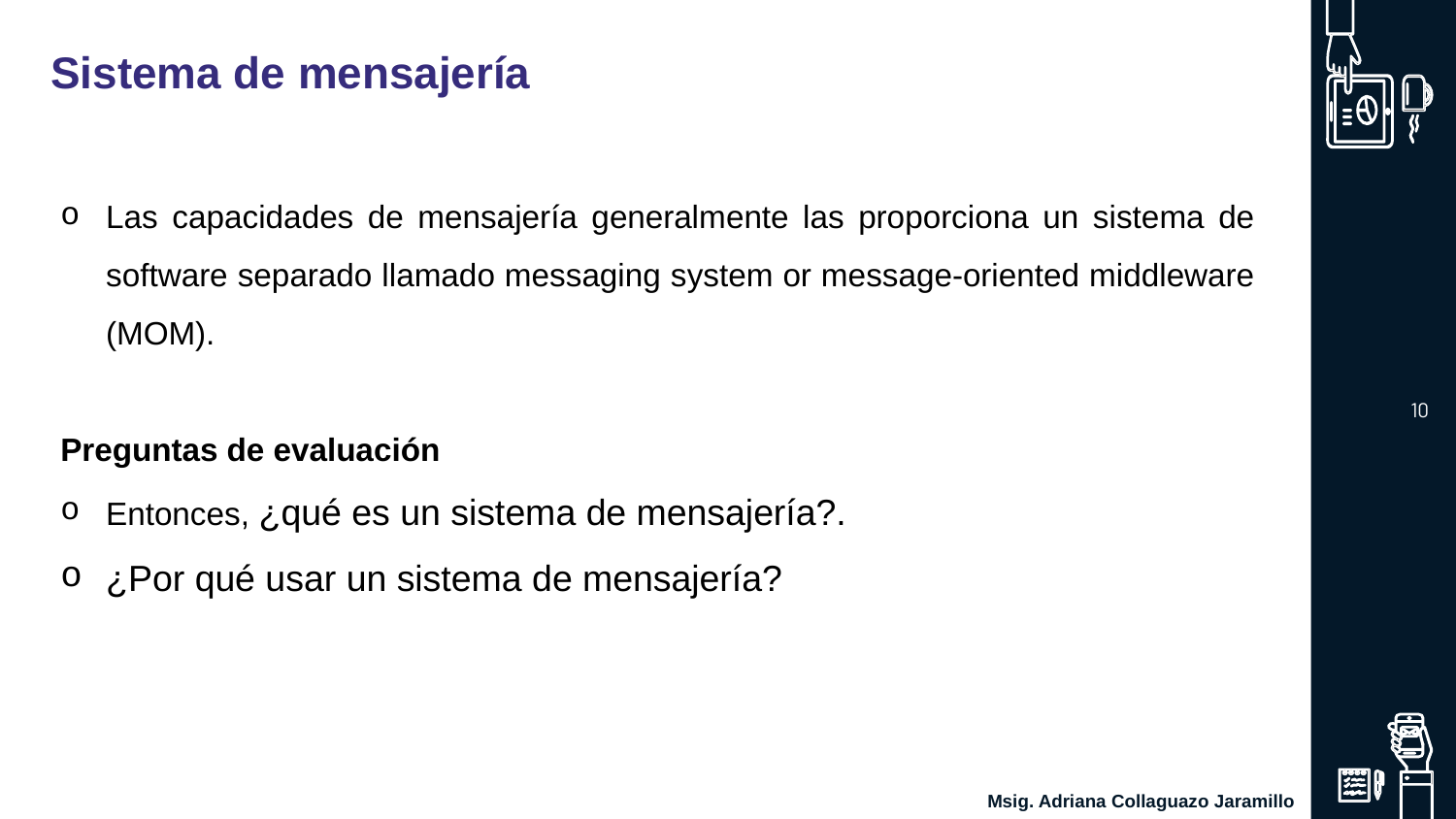

Sistema de mensajería
Las capacidades de mensajería generalmente las proporciona un sistema de software separado llamado messaging system or message-oriented middleware (MOM).

Preguntas de evaluación
Entonces, ¿qué es un sistema de mensajería?.
¿Por qué usar un sistema de mensajería?
10